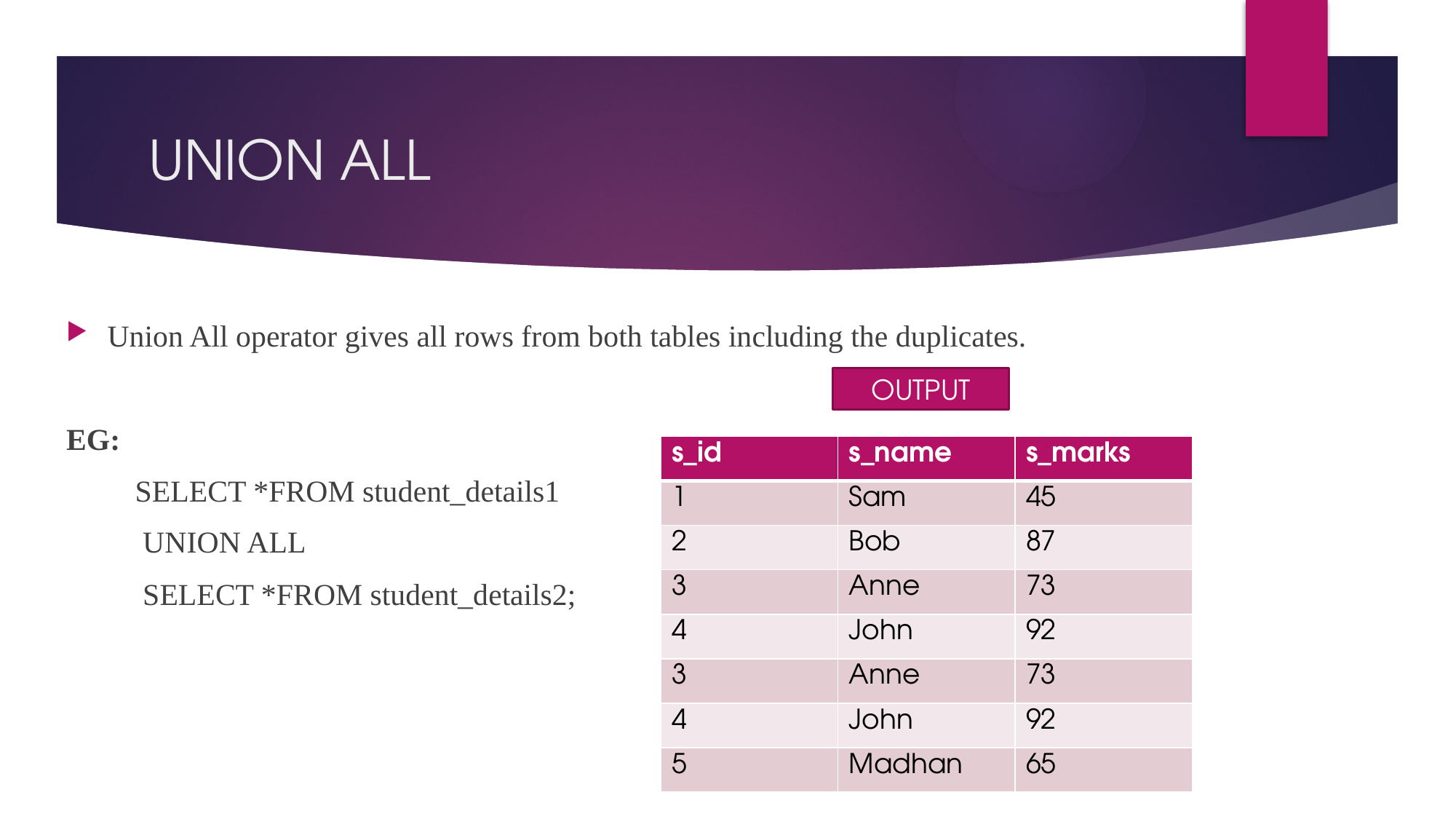

# UNION ALL
Union All operator gives all rows from both tables including the duplicates.

EG:
         SELECT *FROM student_details1
          UNION ALL
          SELECT *FROM student_details2;

OUTPUT
| s\_id | s\_name | s\_marks |
| --- | --- | --- |
| 1 | Sam | 45 |
| 2 | Bob | 87 |
| 3 | Anne | 73 |
| 4 | John | 92 |
| 3 | Anne | 73 |
| 4 | John | 92 |
| 5 | Madhan | 65 |